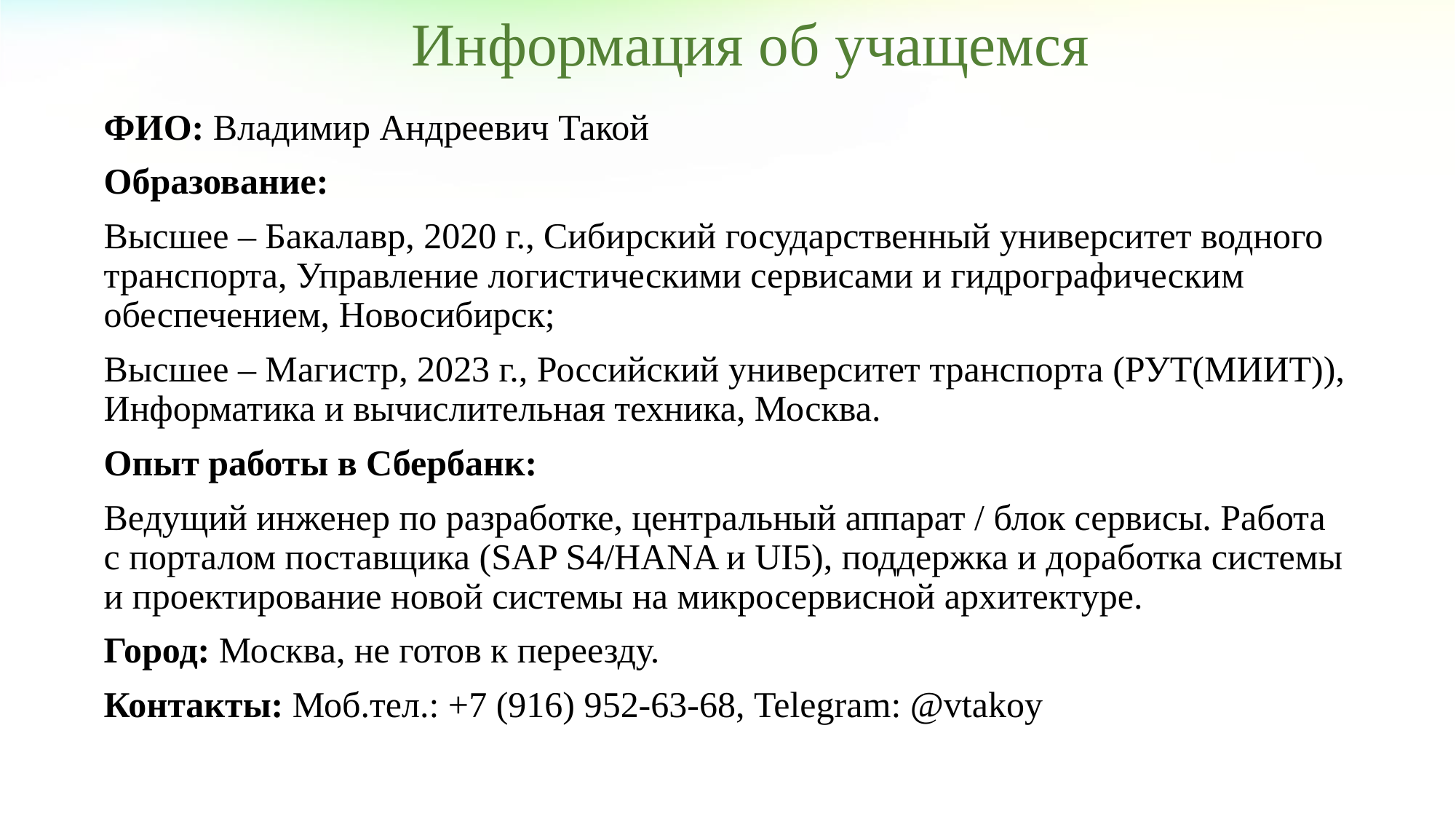

Информация об учащемся
ФИО: Владимир Андреевич Такой
Образование:
Высшее – Бакалавр, 2020 г., Сибирский государственный университет водного транспорта, Управление логистическими сервисами и гидрографическим обеспечением, Новосибирск;
Высшее – Магистр, 2023 г., Российский университет транспорта (РУТ(МИИТ)), Информатика и вычислительная техника, Москва.
Опыт работы в Сбербанк:
Ведущий инженер по разработке, центральный аппарат / блок сервисы. Работа с порталом поставщика (SAP S4/HANA и UI5), поддержка и доработка системы и проектирование новой системы на микросервисной архитектуре.
Город: Москва, не готов к переезду.
Контакты: Моб.тел.: +7 (916) 952-63-68, Telegram: @vtakoy